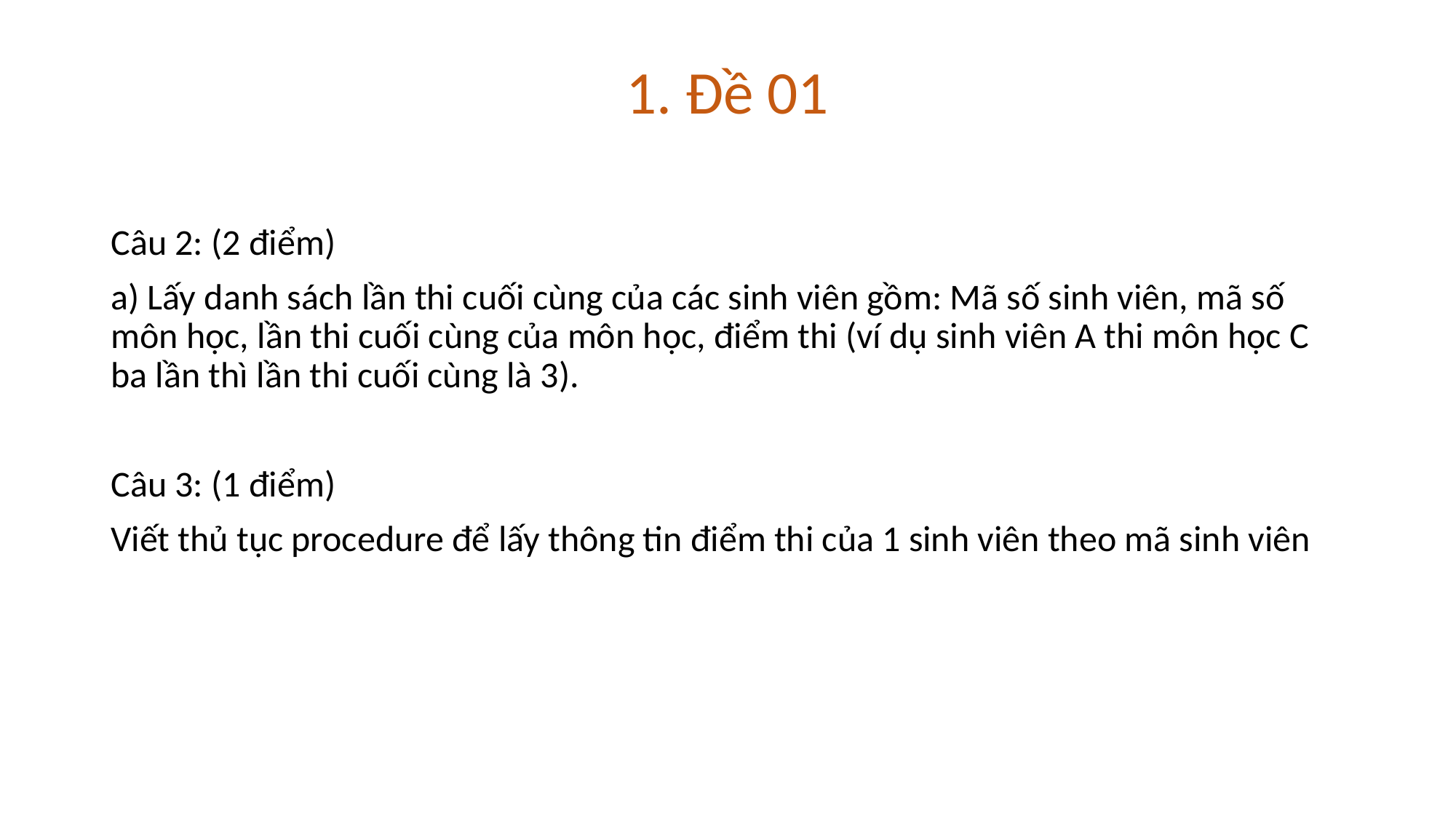

1. Đề 01
Câu 2: (2 điểm)
a) Lấy danh sách lần thi cuối cùng của các sinh viên gồm: Mã số sinh viên, mã số môn học, lần thi cuối cùng của môn học, điểm thi (ví dụ sinh viên A thi môn học C ba lần thì lần thi cuối cùng là 3).

Câu 3: (1 điểm)
Viết thủ tục procedure để lấy thông tin điểm thi của 1 sinh viên theo mã sinh viên